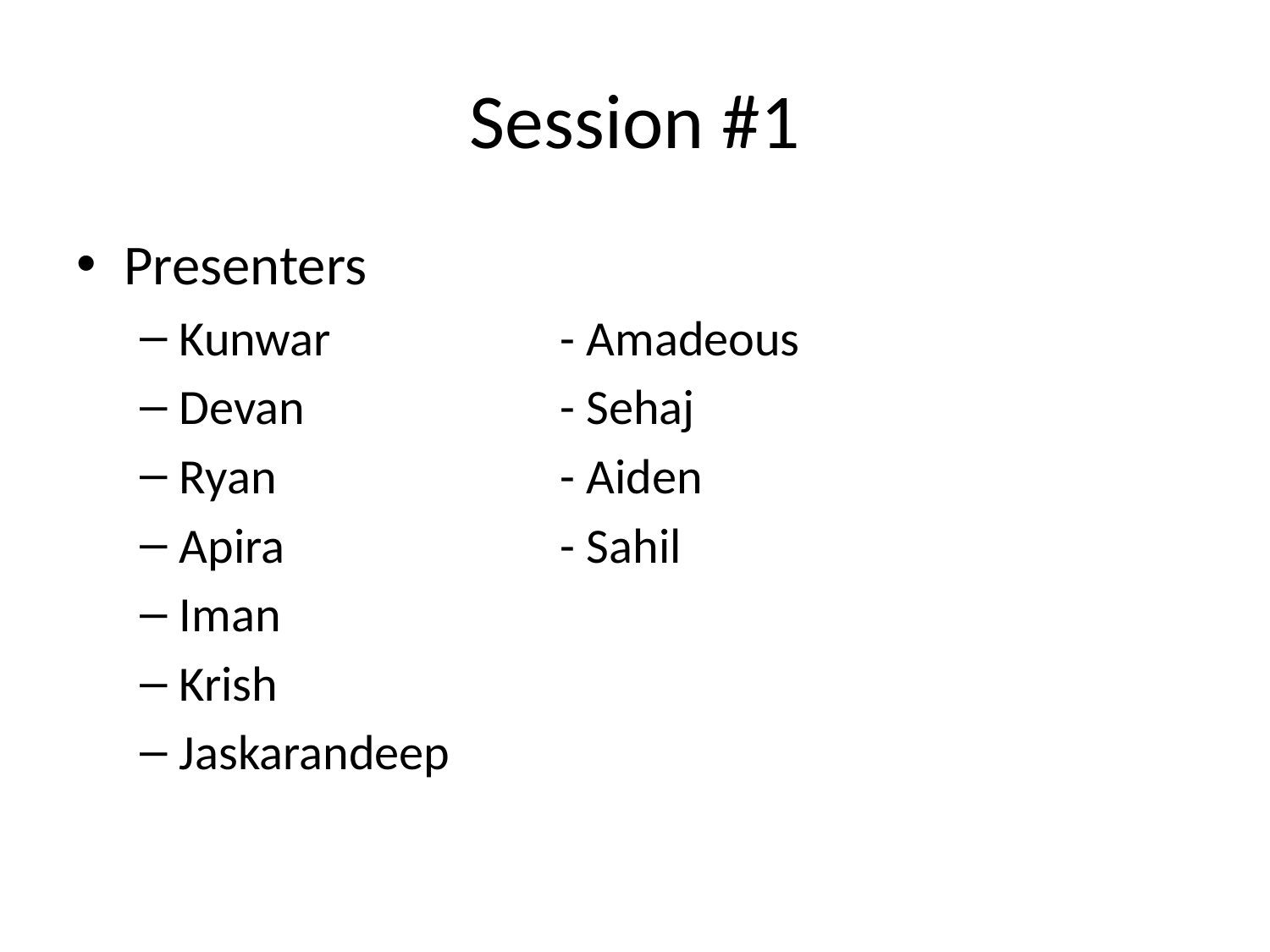

# Session #1
Presenters
Kunwar		- Amadeous
Devan			- Sehaj
Ryan			- Aiden
Apira			- Sahil
Iman
Krish
Jaskarandeep